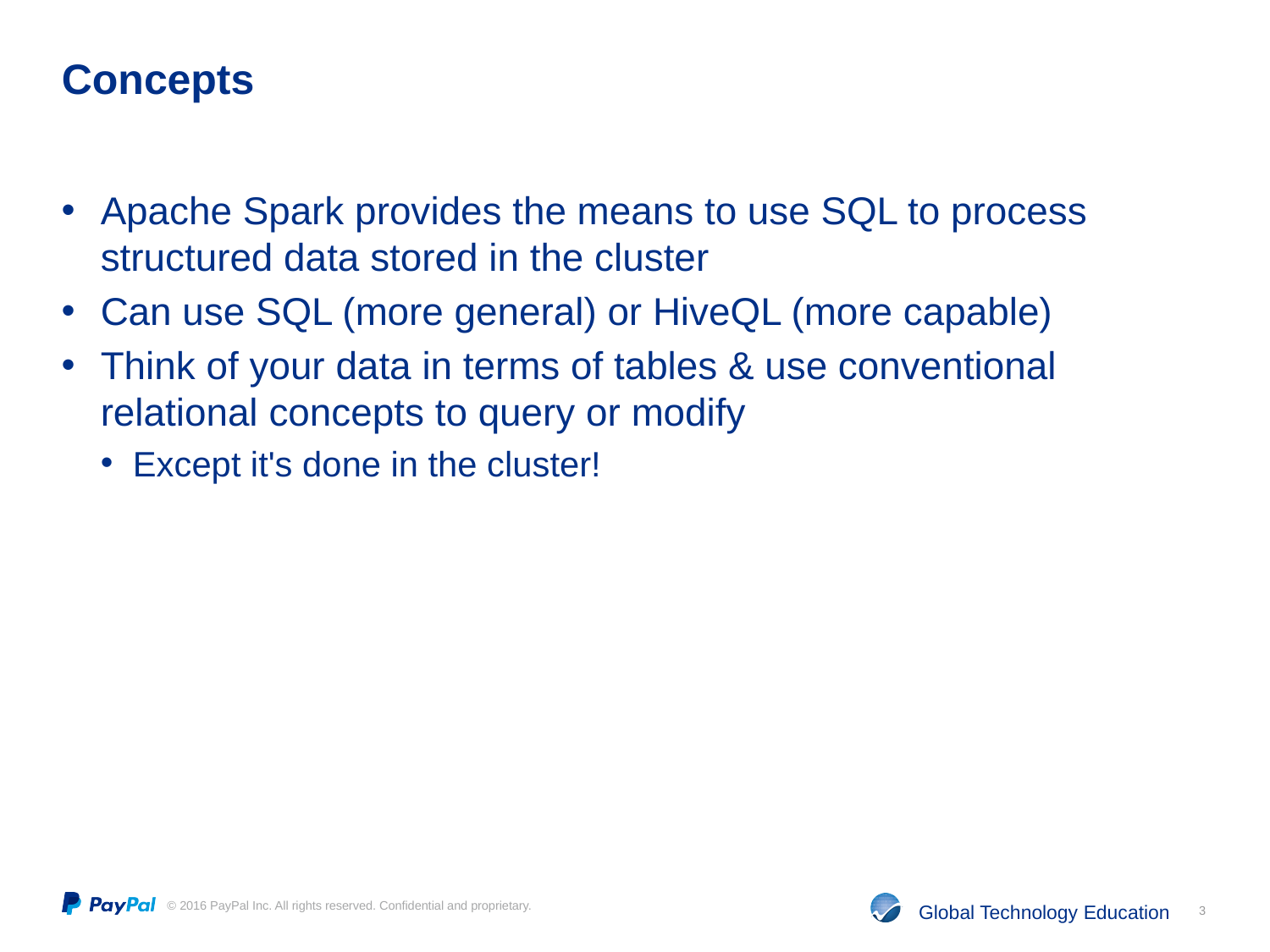

# Concepts
Apache Spark provides the means to use SQL to process structured data stored in the cluster
Can use SQL (more general) or HiveQL (more capable)
Think of your data in terms of tables & use conventional relational concepts to query or modify
Except it's done in the cluster!
3